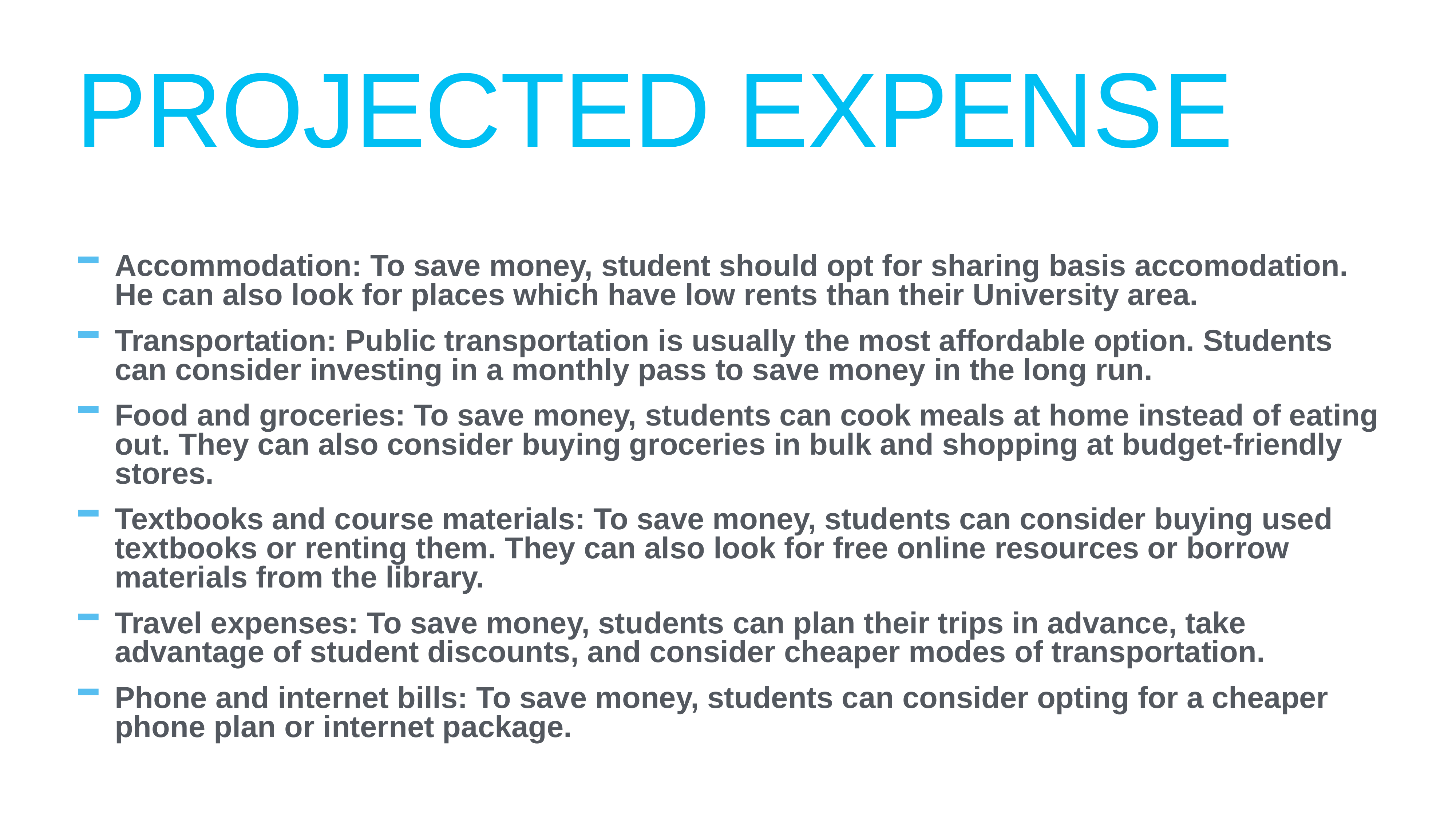

# Projected Expense

Accommodation: To save money, student should opt for sharing basis accomodation. He can also look for places which have low rents than their University area.
Transportation: Public transportation is usually the most affordable option. Students can consider investing in a monthly pass to save money in the long run.
Food and groceries: To save money, students can cook meals at home instead of eating out. They can also consider buying groceries in bulk and shopping at budget-friendly stores.
Textbooks and course materials: To save money, students can consider buying used textbooks or renting them. They can also look for free online resources or borrow materials from the library.
Travel expenses: To save money, students can plan their trips in advance, take advantage of student discounts, and consider cheaper modes of transportation.
Phone and internet bills: To save money, students can consider opting for a cheaper phone plan or internet package.